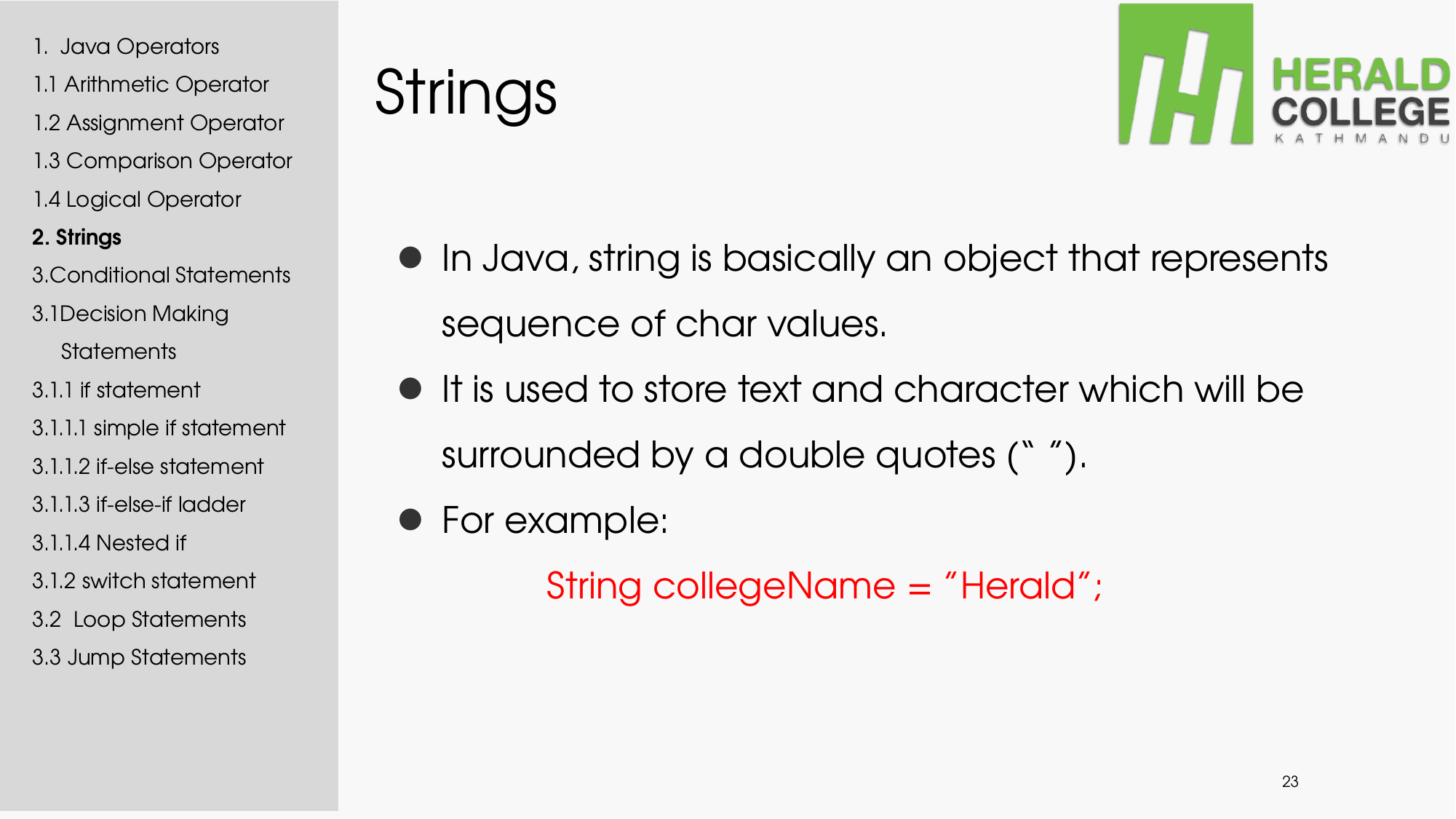

# Strings

1.  Java Operators
1.1 Arithmetic Operator
1.2 Assignment Operator
1.3 Comparison Operator
1.4 Logical Operator
2. Strings
3.Conditional Statements
3.1Decision Making
     Statements
3.1.1 if statement
3.1.1.1 simple if statement
3.1.1.2 if-else statement
3.1.1.3 if-else-if ladder
3.1.1.4 Nested if
3.1.2 switch statement
3.2  Loop Statements
3.3 Jump Statements

In Java, string is basically an object that represents sequence of char values.
It is used to store text and character which will be surrounded by a double quotes (“ ”).
For example:
               String collegeName = ”Herald”;

23